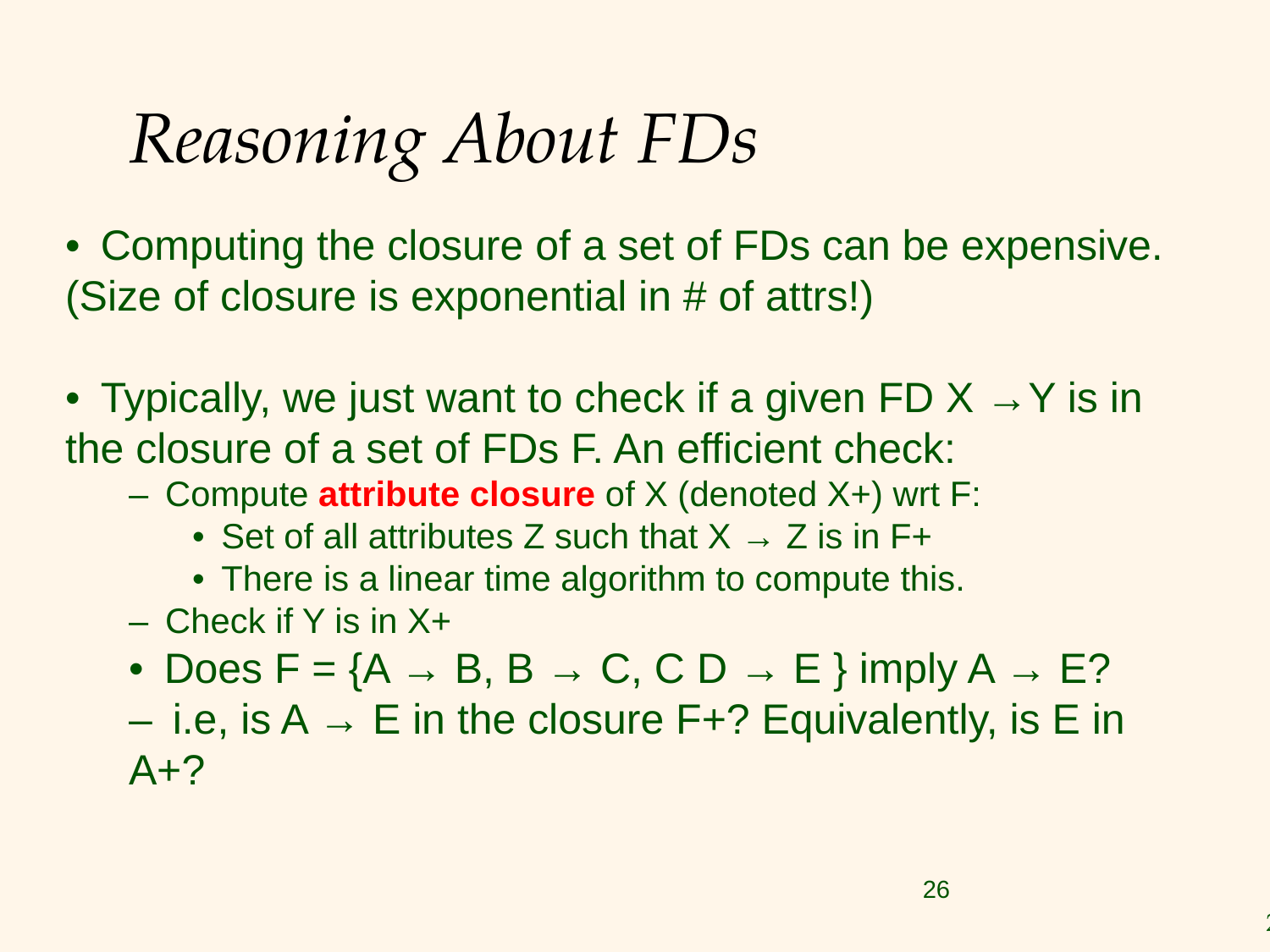

# Reasoning About FDs
•  Computing the closure of a set of FDs can be expensive.
(Size of closure is exponential in # of attrs!)

•  Typically, we just want to check if a given FD X →Y is in
the closure of a set of FDs F. An efficient check:
–  Compute attribute closure of X (denoted X+) wrt F:
•  Set of all attributes Z such that X → Z is in F+
•  There is a linear time algorithm to compute this.
–  Check if Y is in X+
•  Does F = {A → B, B → C, C D → E } imply A → E?
–  i.e, is A → E in the closure F+? Equivalently, is E in A+?
26